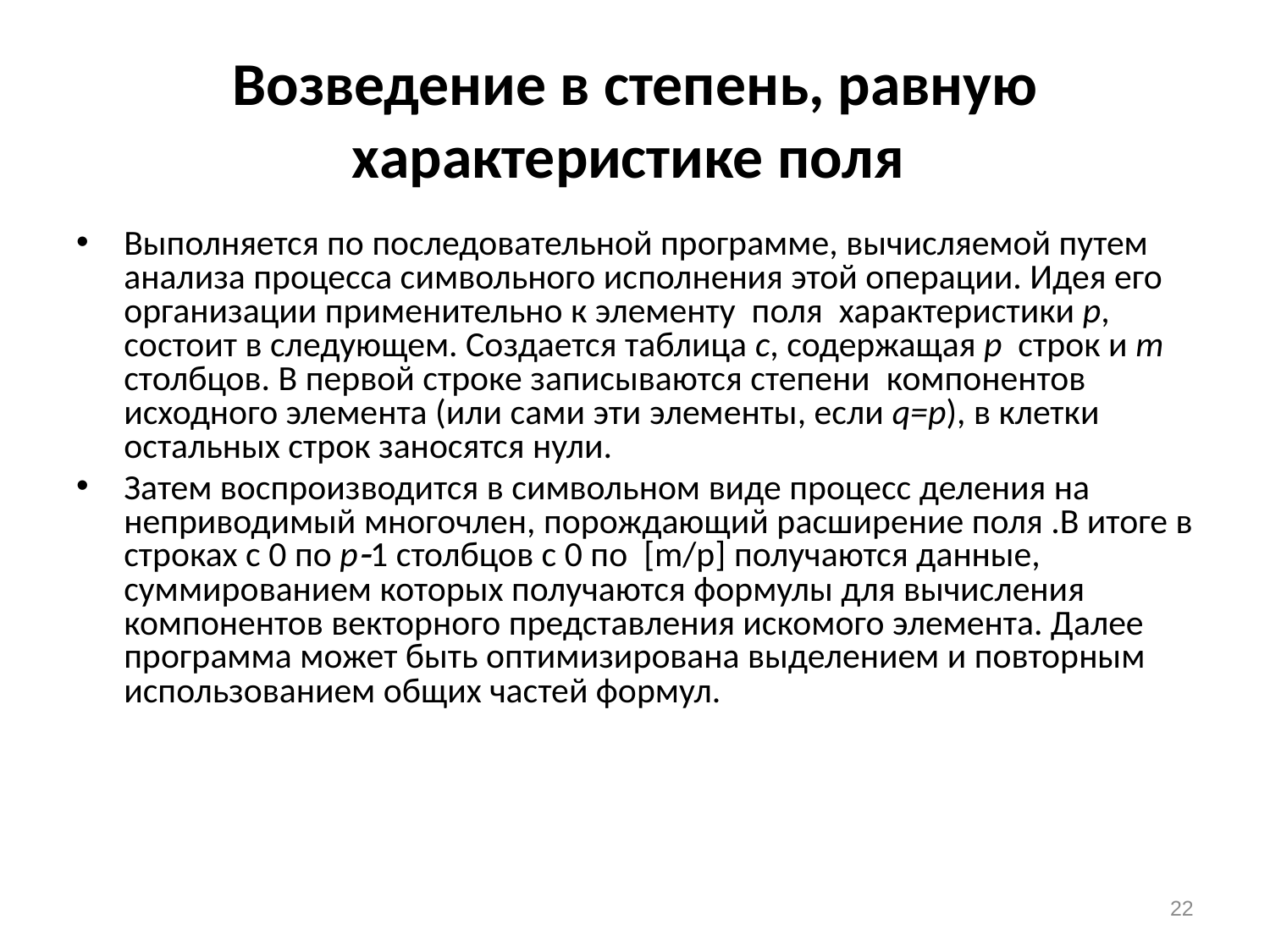

# Возведение в степень, равную характеристике поля
Выполняется по последовательной программе, вычисляемой путем анализа процесса символьного исполнения этой операции. Идея его организации применительно к элементу  поля  характеристики p, состоит в следующем. Создается таблица c, содержащая p  строк и m столбцов. В первой строке записываются степени  компонентов исходного элемента (или сами эти элементы, если q=p), в клетки остальных строк заносятся нули.
Затем воспроизводится в символьном виде процесс деления на неприводимый многочлен, порождающий расширение поля .В итоге в строках с 0 по p−1 столбцов с 0 по  [m/p] получаются данные, суммированием которых получаются формулы для вычисления компонентов векторного представления искомого элемента. Далее программа может быть оптимизирована выделением и повторным использованием общих частей формул.
22